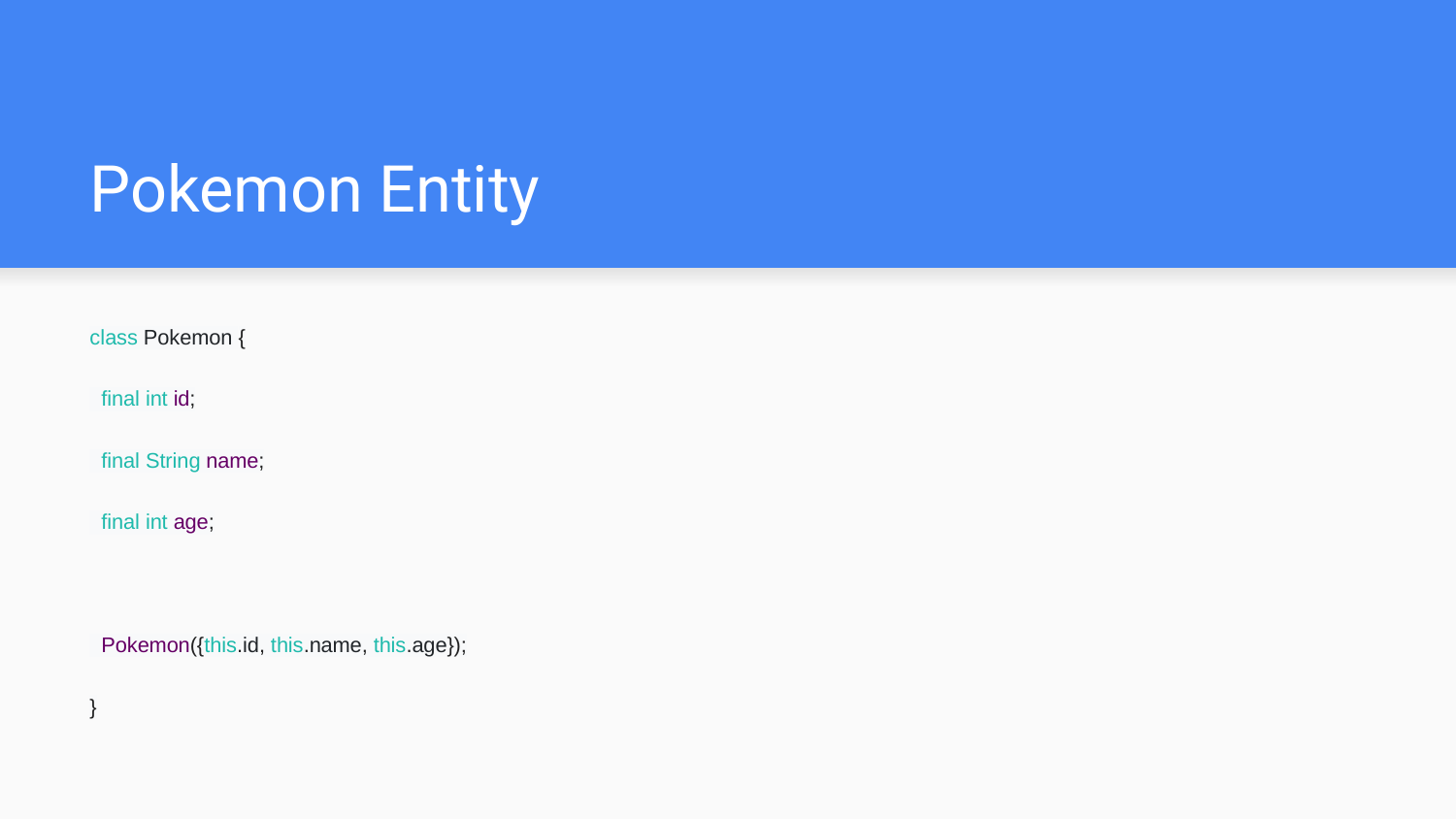

# Pokemon Entity
class Pokemon {
  final int id;
  final String name;
  final int age;

  Pokemon({this.id, this.name, this.age});
}